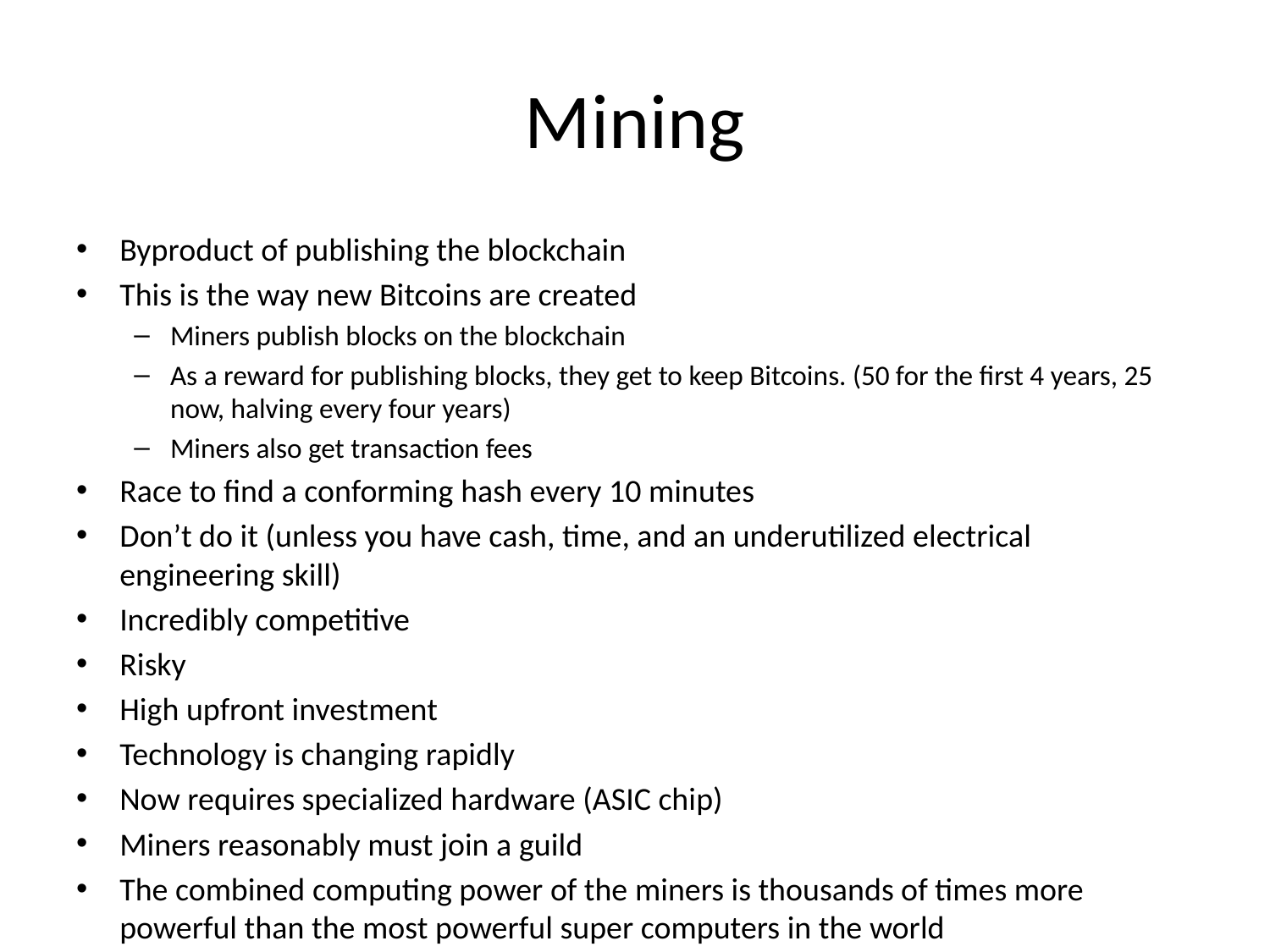

# Mining
Byproduct of publishing the blockchain
This is the way new Bitcoins are created
Miners publish blocks on the blockchain
As a reward for publishing blocks, they get to keep Bitcoins. (50 for the first 4 years, 25 now, halving every four years)
Miners also get transaction fees
Race to find a conforming hash every 10 minutes
Don’t do it (unless you have cash, time, and an underutilized electrical engineering skill)
Incredibly competitive
Risky
High upfront investment
Technology is changing rapidly
Now requires specialized hardware (ASIC chip)
Miners reasonably must join a guild
The combined computing power of the miners is thousands of times more powerful than the most powerful super computers in the world